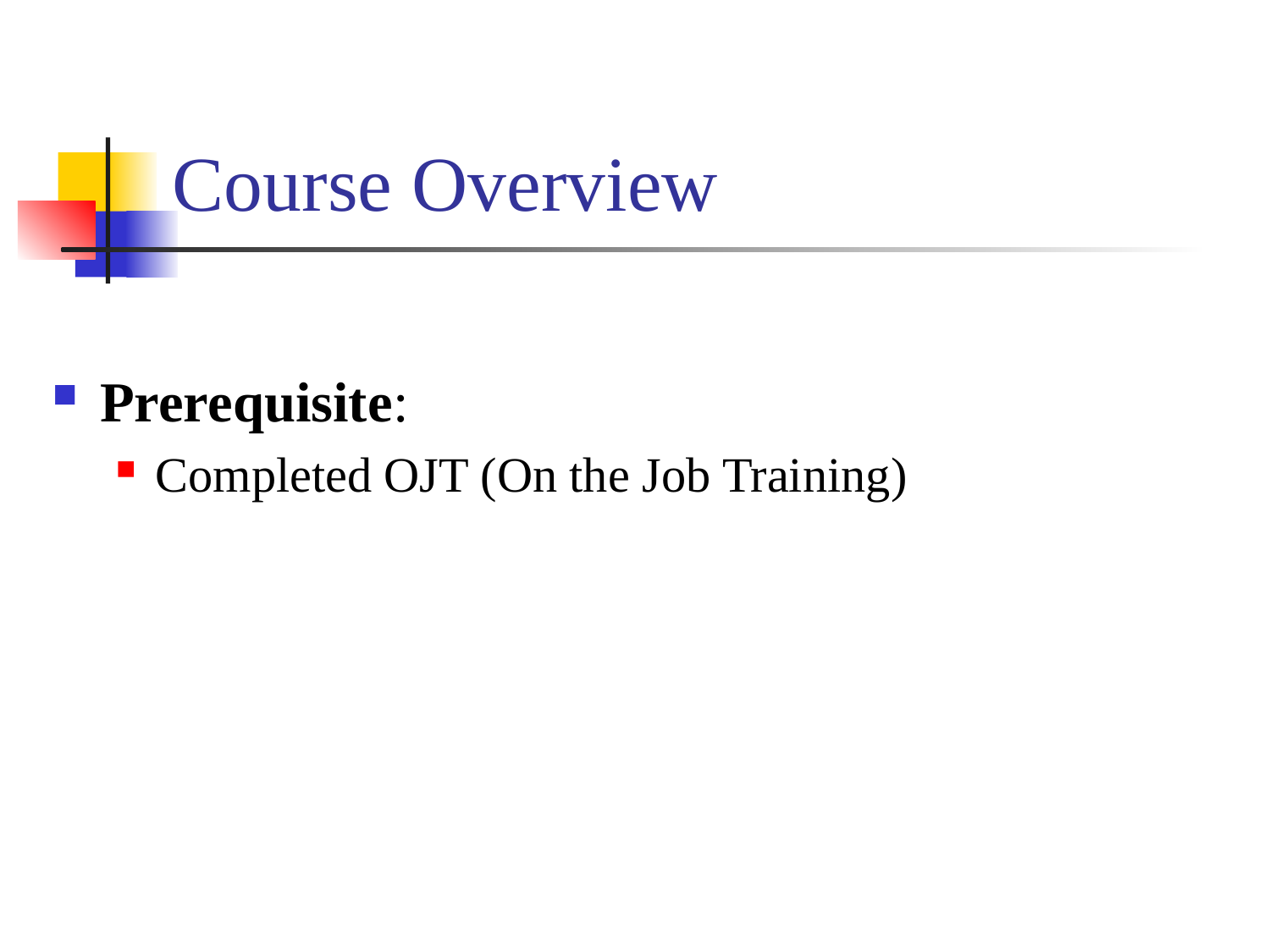

# Course Overview

Prerequisite:
Completed OJT (On the Job Training)